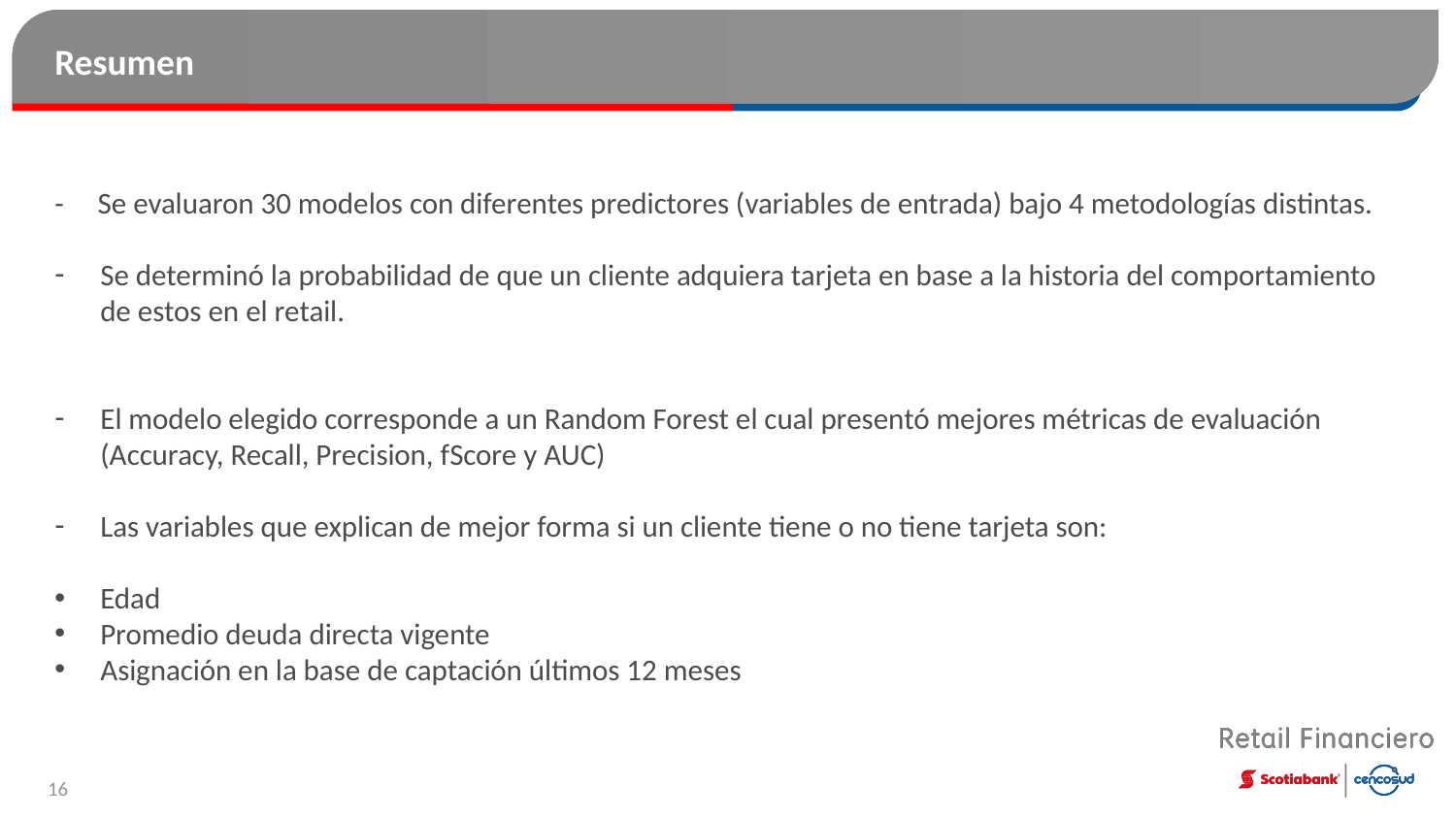

# Resumen

-     Se evaluaron 30 modelos con diferentes predictores (variables de entrada) bajo 4 metodologías distintas.

Se determinó la probabilidad de que un cliente adquiera tarjeta en base a la historia del comportamiento de estos en el retail.

El modelo elegido corresponde a un Random Forest el cual presentó mejores métricas de evaluación (Accuracy, Recall, Precision, fScore y AUC)

Las variables que explican de mejor forma si un cliente tiene o no tiene tarjeta son:

Edad
Promedio deuda directa vigente
Asignación en la base de captación últimos 12 meses